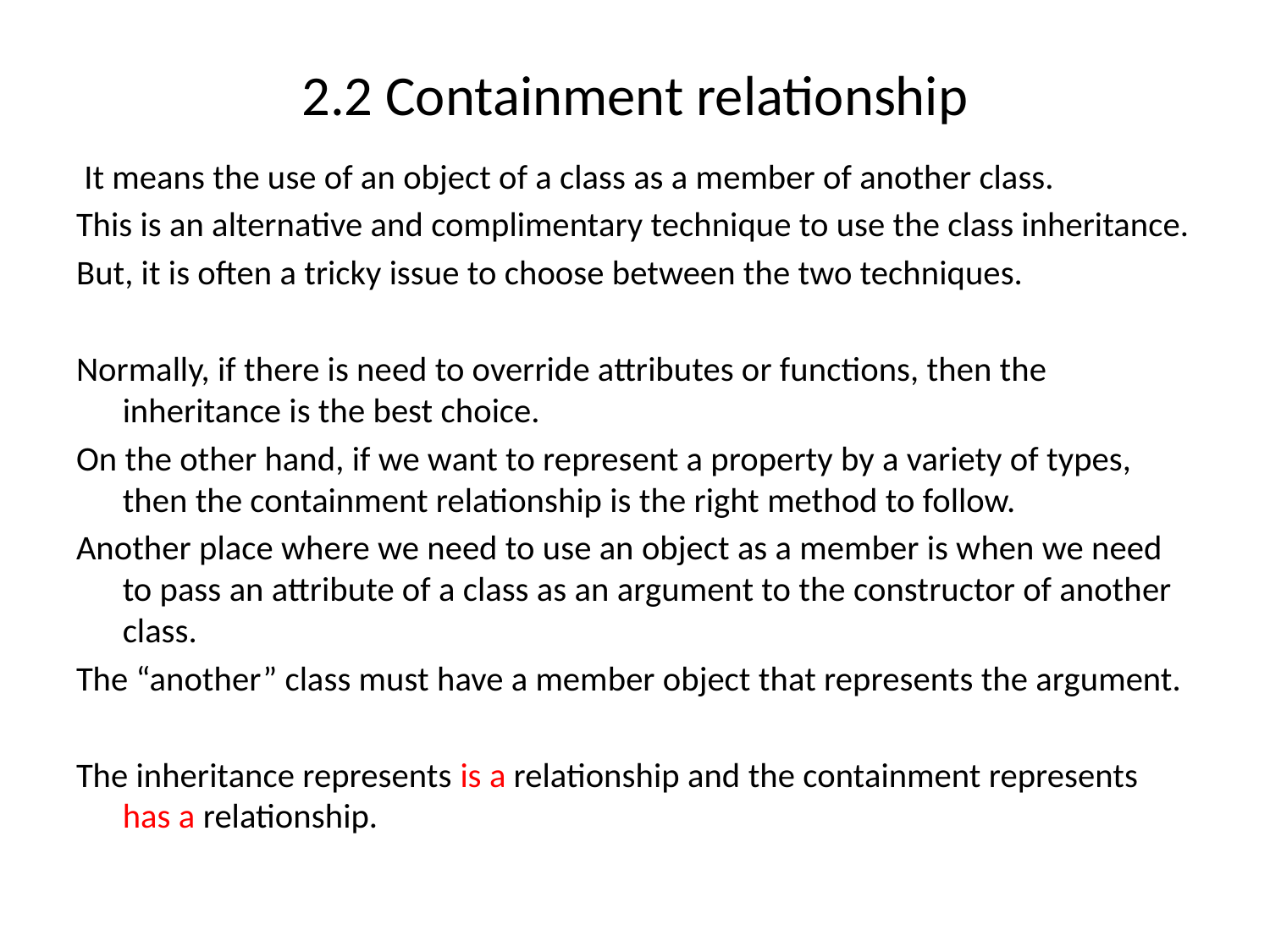

# 2.2 Containment relationship
 It means the use of an object of a class as a member of another class.
This is an alternative and complimentary technique to use the class inheritance.
But, it is often a tricky issue to choose between the two techniques.

Normally, if there is need to override attributes or functions, then the inheritance is the best choice.
On the other hand, if we want to represent a property by a variety of types, then the containment relationship is the right method to follow.
Another place where we need to use an object as a member is when we need to pass an attribute of a class as an argument to the constructor of another class.
The “another” class must have a member object that represents the argument.

The inheritance represents is a relationship and the containment represents has a relationship.